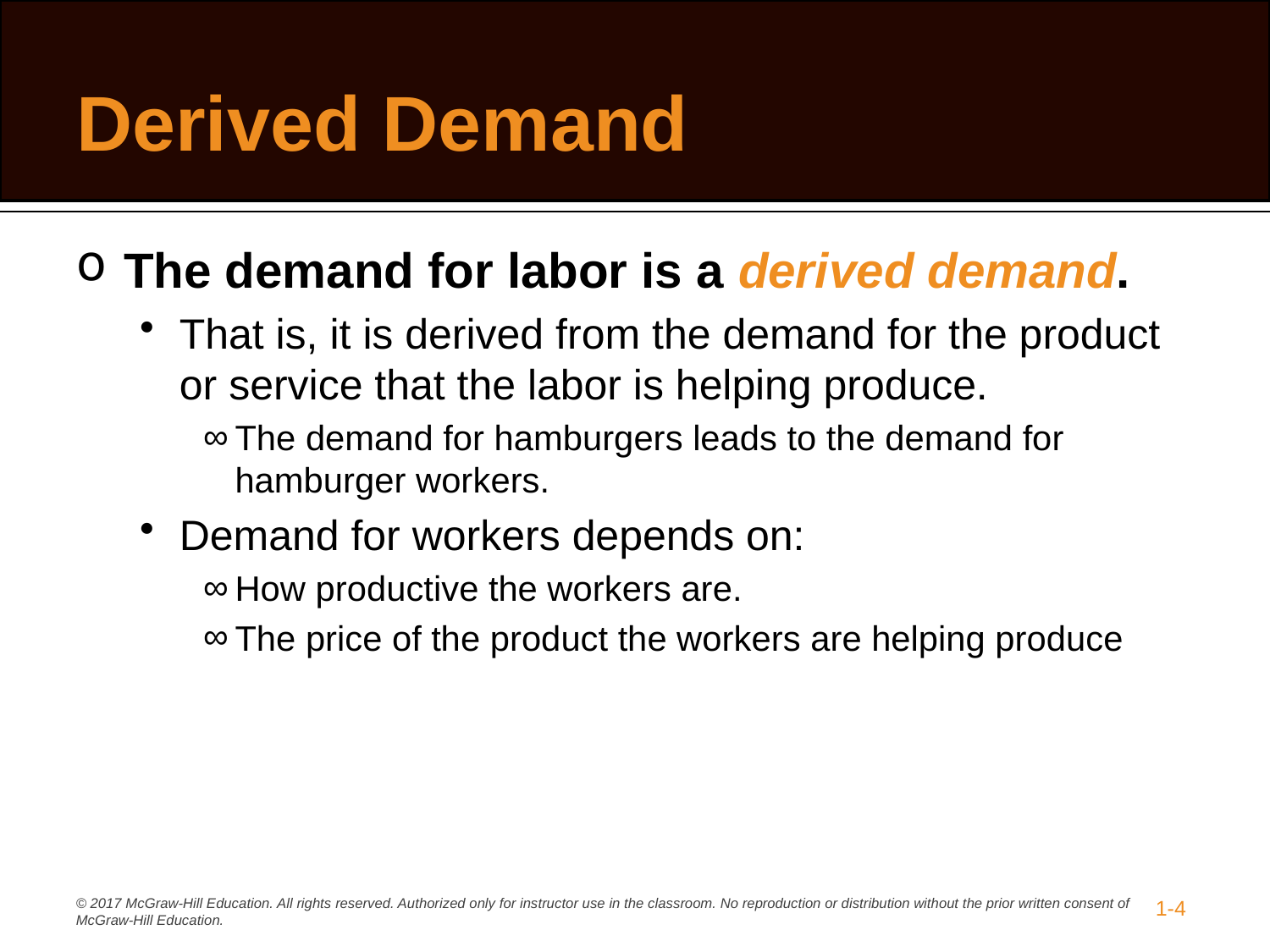

# Derived Demand
The demand for labor is a derived demand.
That is, it is derived from the demand for the product or service that the labor is helping produce.
The demand for hamburgers leads to the demand for hamburger workers.
Demand for workers depends on:
How productive the workers are.
The price of the product the workers are helping produce